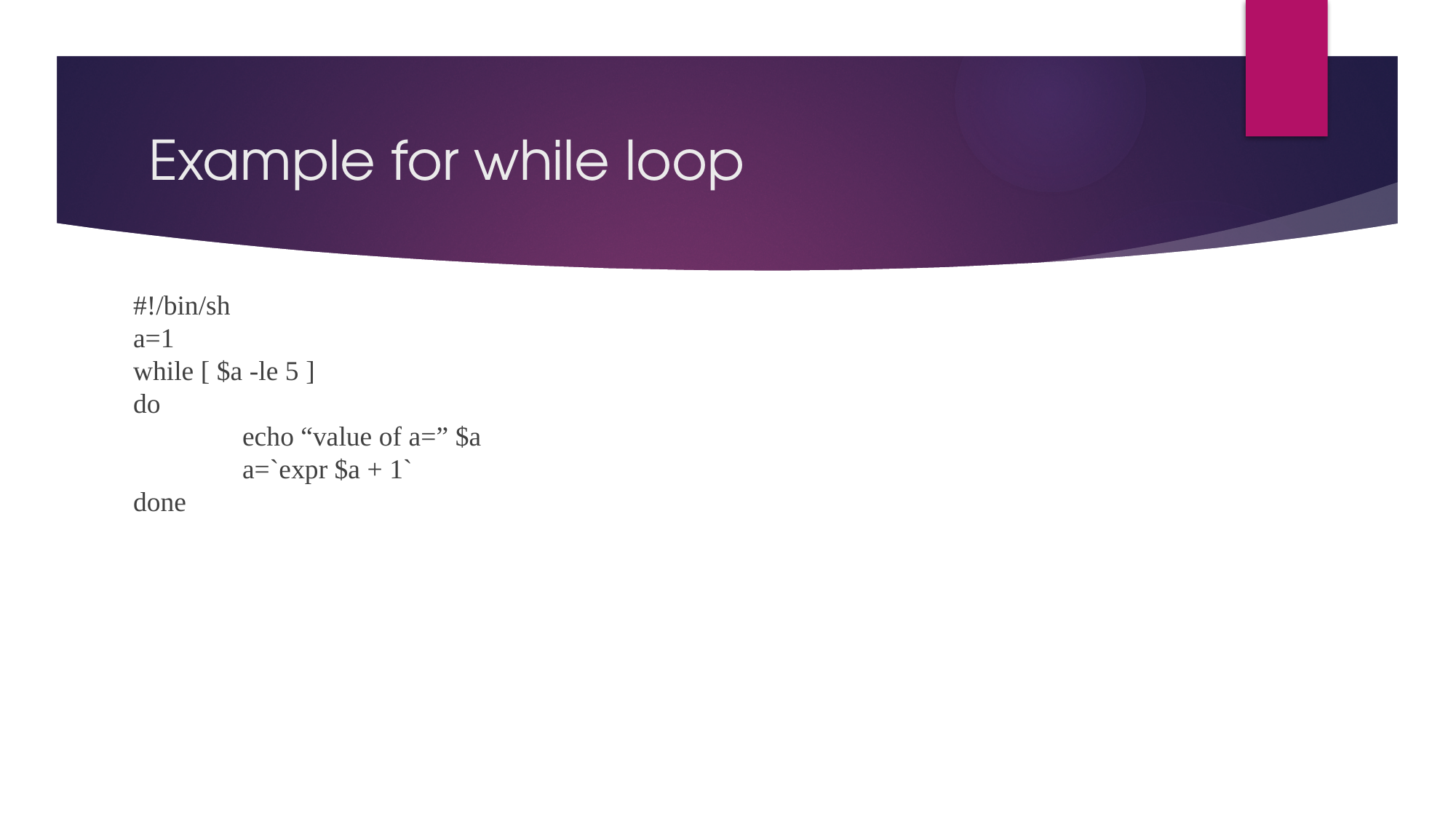

# Example for while loop
#!/bin/sh
a=1
while [ $a -le 5 ]
do
	echo “value of a=” $a
	a=`expr $a + 1`
done